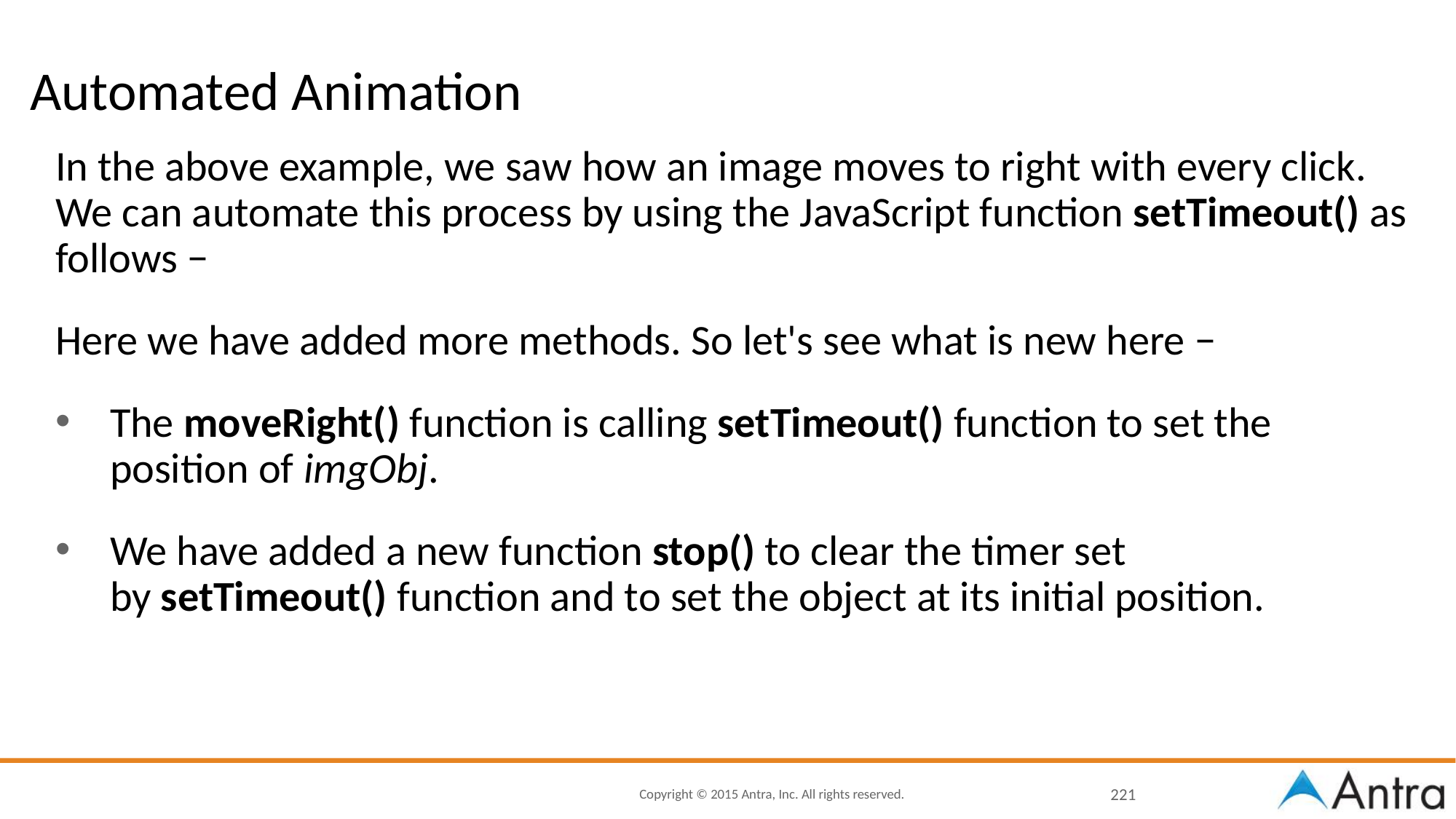

# Automated Animation
In the above example, we saw how an image moves to right with every click. We can automate this process by using the JavaScript function setTimeout() as follows −
Here we have added more methods. So let's see what is new here −
The moveRight() function is calling setTimeout() function to set the position of imgObj.
We have added a new function stop() to clear the timer set by setTimeout() function and to set the object at its initial position.

221